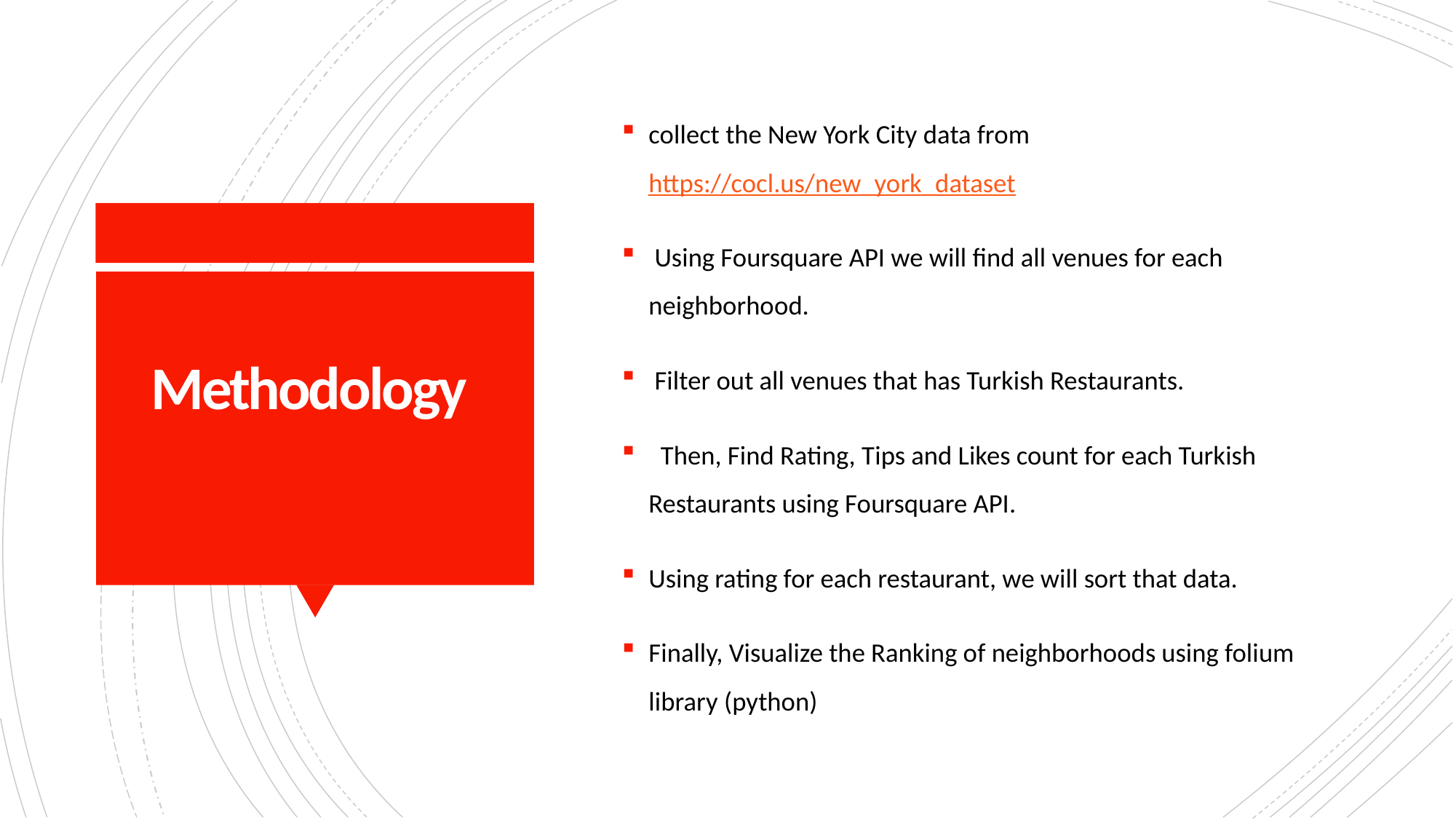

collect the New York City data from https://cocl.us/new_york_dataset
 Using Foursquare API we will find all venues for each neighborhood.
 Filter out all venues that has Turkish Restaurants.
  Then, Find Rating, Tips and Likes count for each Turkish Restaurants using Foursquare API.
Using rating for each restaurant, we will sort that data.
Finally, Visualize the Ranking of neighborhoods using folium library (python)

# Methodology